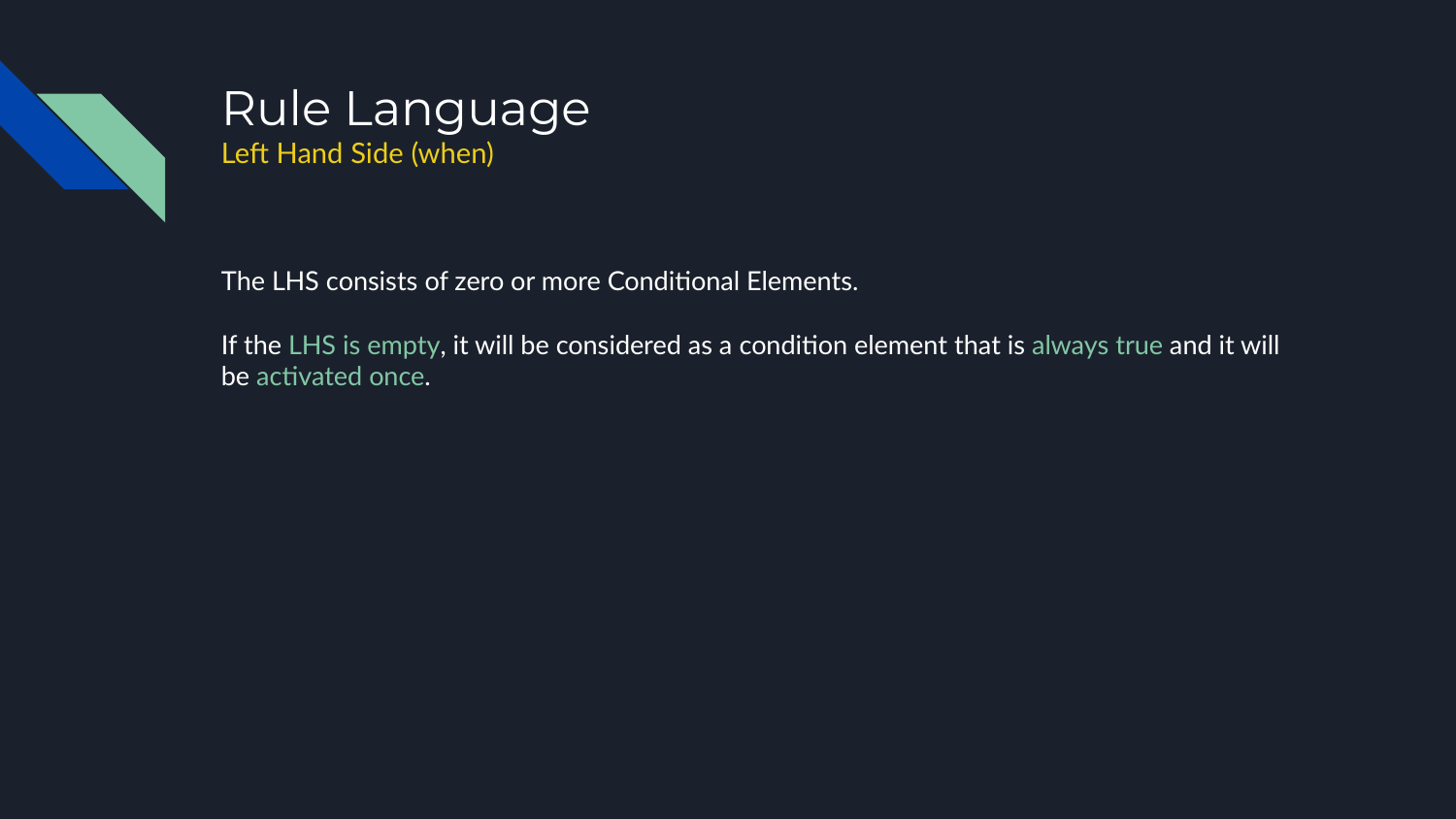

# Rule Language
Left Hand Side (when)
The LHS consists of zero or more Conditional Elements.
If the LHS is empty, it will be considered as a condition element that is always true and it will be activated once.